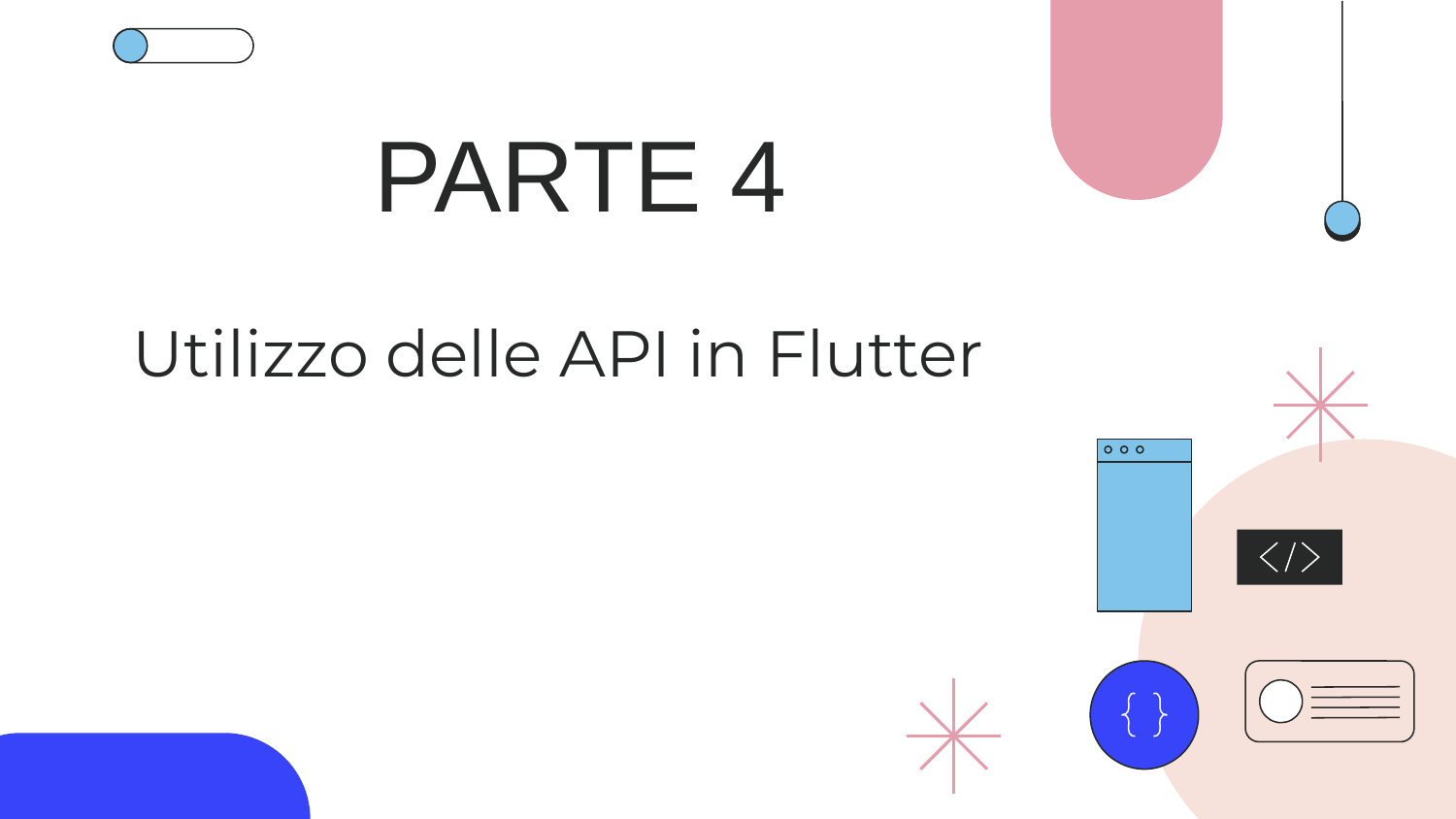

# PARTE 4
Utilizzo delle API in Flutter